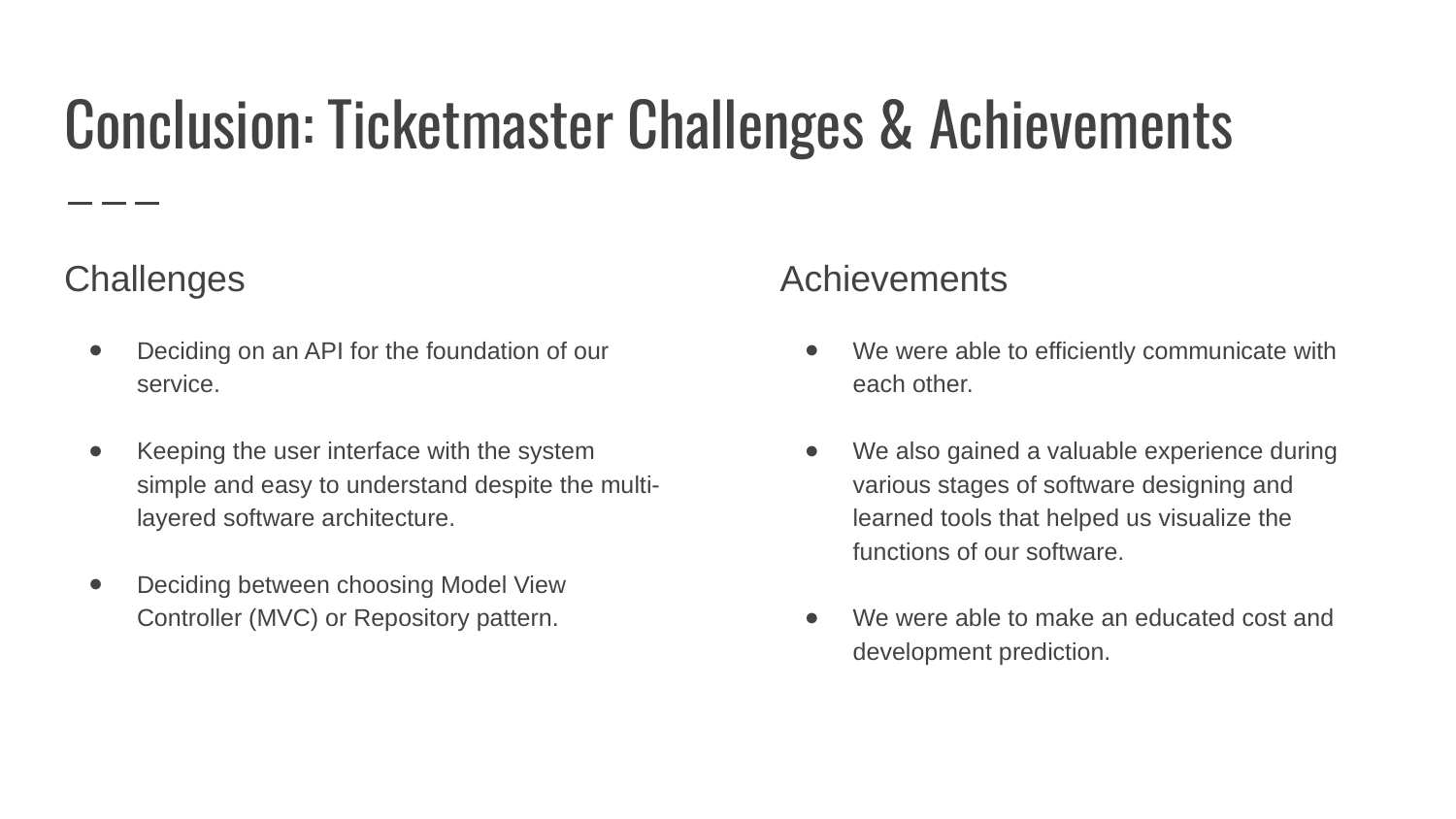

# Conclusion: Ticketmaster Challenges & Achievements
Challenges
Deciding on an API for the foundation of our service.

Keeping the user interface with the system simple and easy to understand despite the multi-layered software architecture.

Deciding between choosing Model View Controller (MVC) or Repository pattern.
Achievements
We were able to efficiently communicate with each other.

We also gained a valuable experience during various stages of software designing and learned tools that helped us visualize the functions of our software.

We were able to make an educated cost and development prediction.